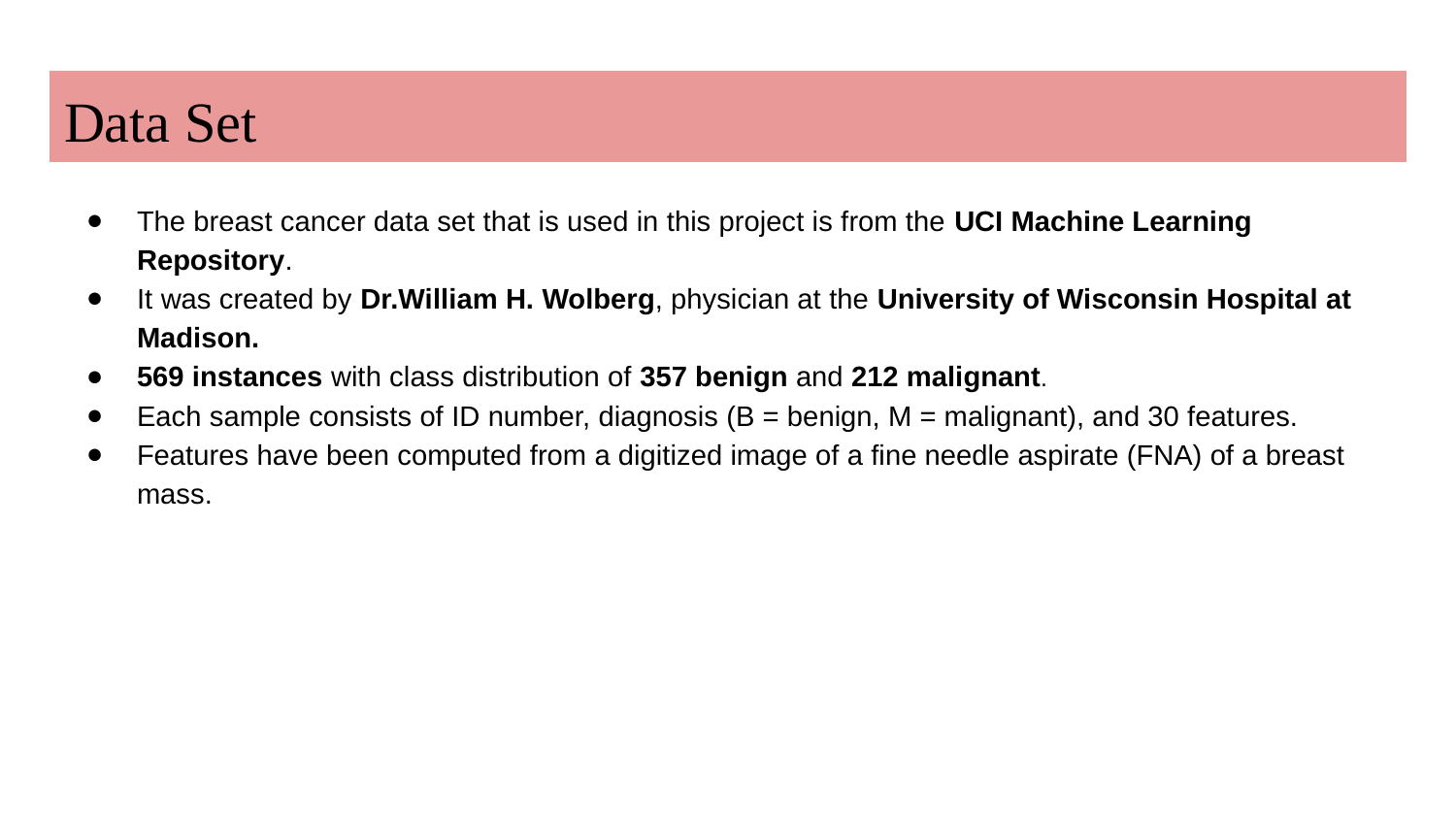

# Data Set
The breast cancer data set that is used in this project is from the UCI Machine Learning Repository.
It was created by Dr.William H. Wolberg, physician at the University of Wisconsin Hospital at Madison.
569 instances with class distribution of 357 benign and 212 malignant.
Each sample consists of ID number, diagnosis (B = benign, M = malignant), and 30 features.
Features have been computed from a digitized image of a fine needle aspirate (FNA) of a breast mass.